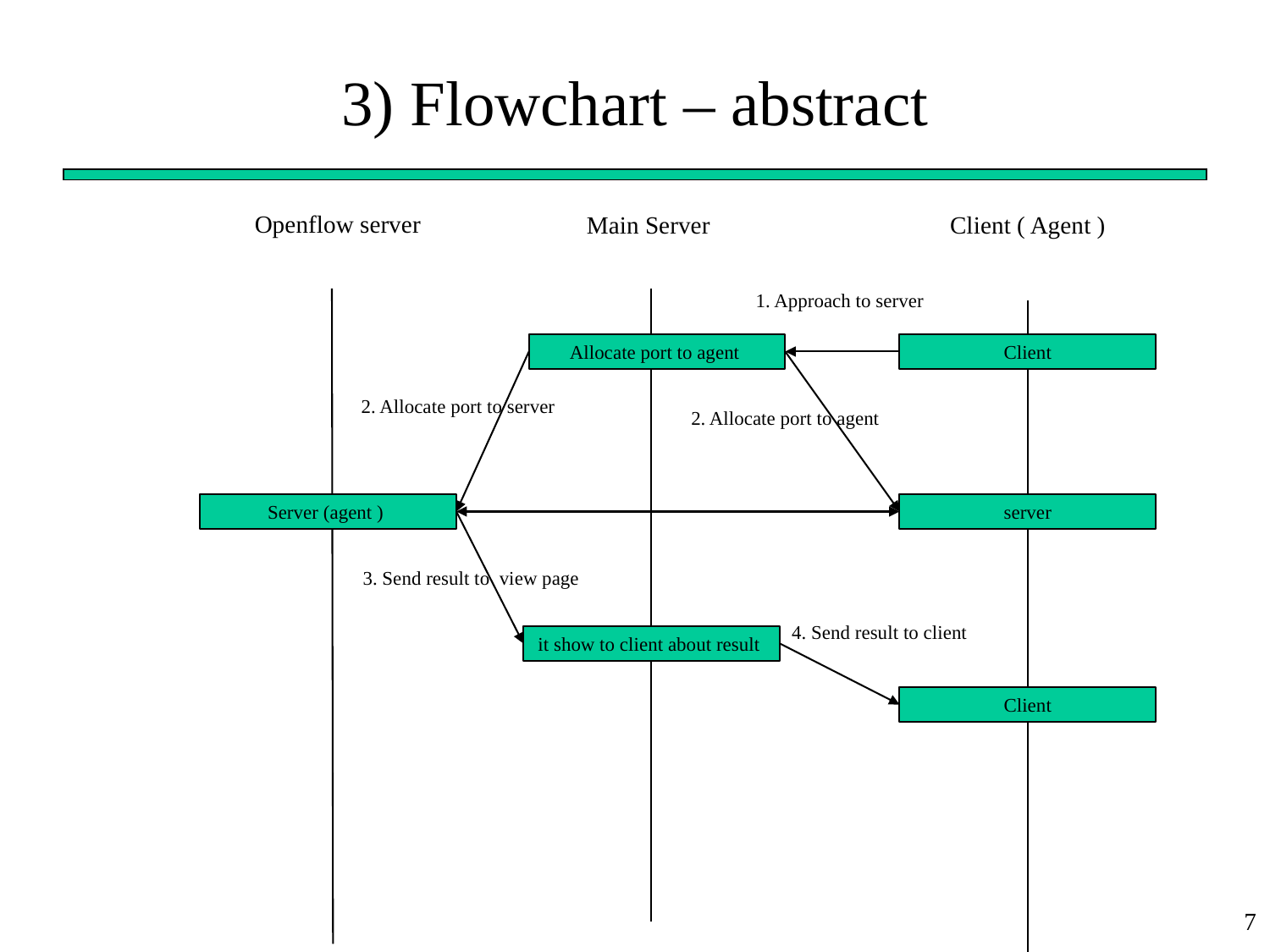

# 3) Flowchart – abstract
Openflow server
Main Server
Client ( Agent )
1. Approach to server
Allocate port to agent
Client
2. Allocate port to server
2. Allocate port to agent
Server (agent )
server
3. Send result to  view page
4. Send result to client
it show to client about result
Client
7